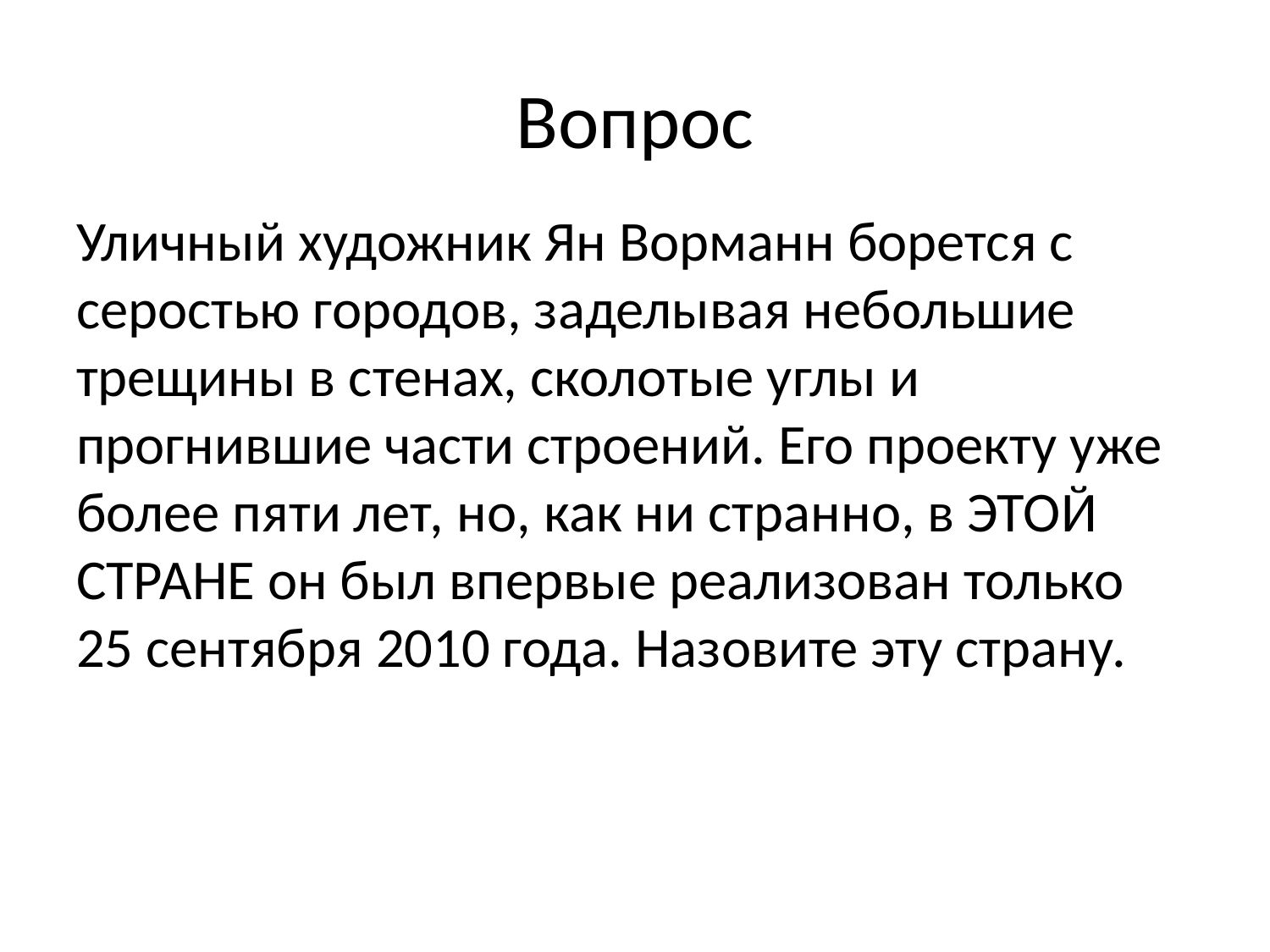

# Вопрос
Уличный художник Ян Ворманн борется с серостью городов, заделывая небольшие трещины в стенах, сколотые углы и прогнившие части строений. Его проекту уже более пяти лет, но, как ни странно, в ЭТОЙ СТРАНЕ он был впервые реализован только 25 сентября 2010 года. Назовите эту страну.